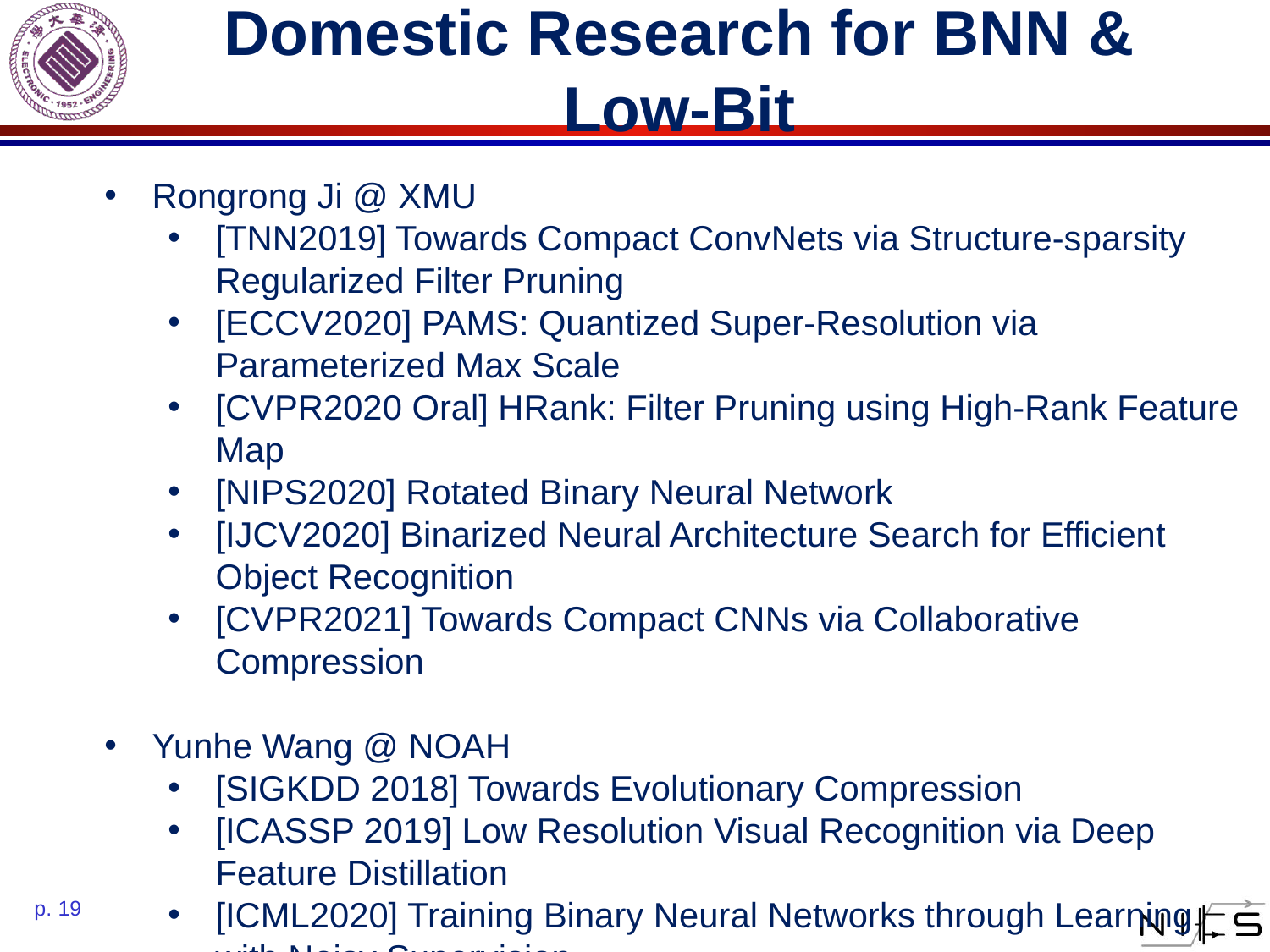

# Domestic Research for BNN & Low-Bit
Rongrong Ji @ XMU
[TNN2019] Towards Compact ConvNets via Structure-sparsity Regularized Filter Pruning
[ECCV2020] PAMS: Quantized Super-Resolution via Parameterized Max Scale
[CVPR2020 Oral] HRank: Filter Pruning using High-Rank Feature Map
[NIPS2020] Rotated Binary Neural Network
[IJCV2020] Binarized Neural Architecture Search for Efficient Object Recognition
[CVPR2021] Towards Compact CNNs via Collaborative Compression

Yunhe Wang @ NOAH
[SIGKDD 2018] Towards Evolutionary Compression
[ICASSP 2019] Low Resolution Visual Recognition via Deep Feature Distillation
[ICML2020] Training Binary Neural Networks through Learning with Noisy Supervision

p. 19